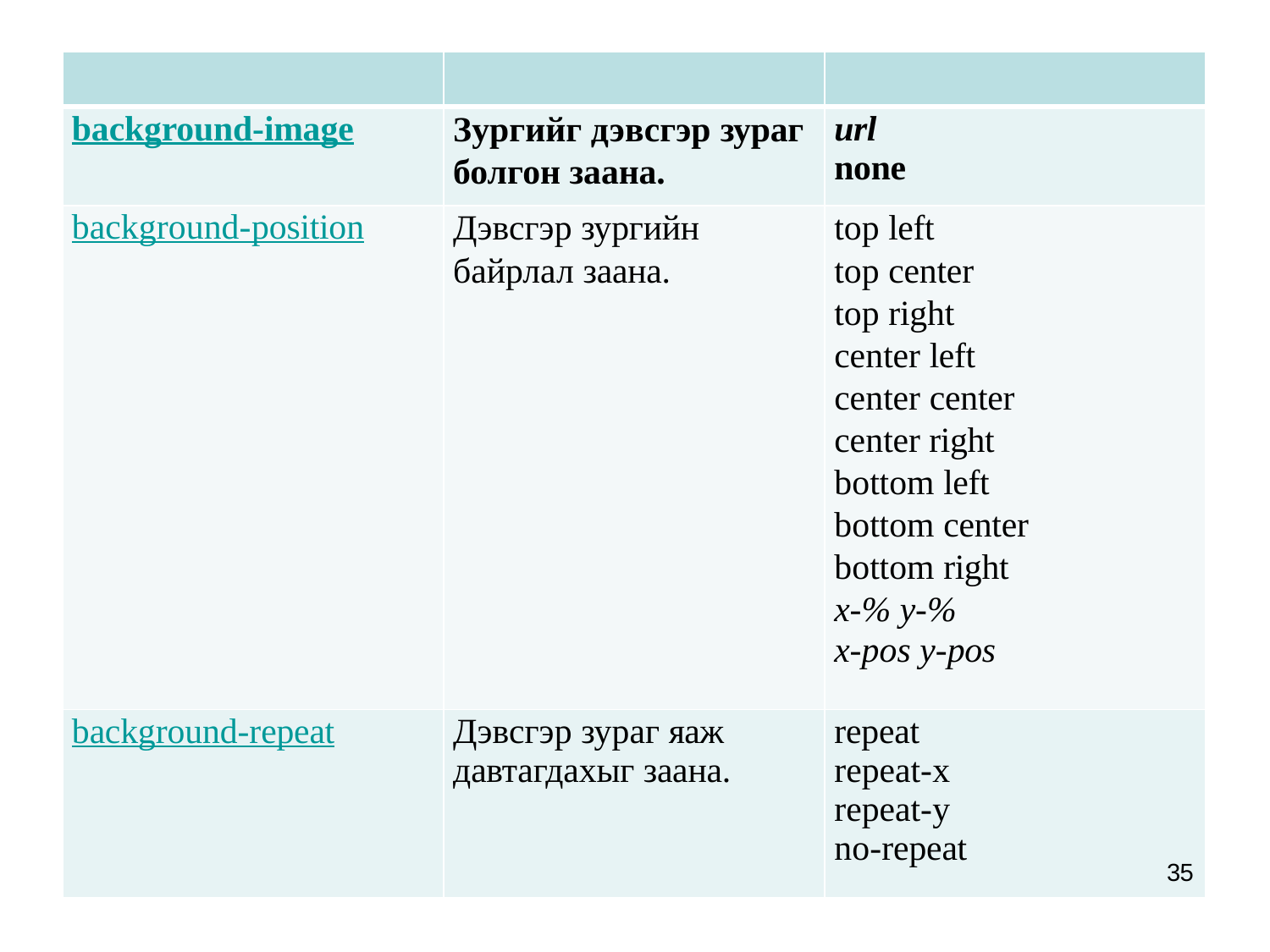

|  |  |  |
| --- | --- | --- |
| background-image | Зургийг дэвсгэр зураг болгон заана. | url none |
| background-position | Дэвсгэр зургийн байрлал заана. | top left top center top right center left center center center right bottom left bottom center bottom right x-% y-% x-pos y-pos |
| background-repeat | Дэвсгэр зураг яаж давтагдахыг заана. | repeat repeat-x repeat-y no-repeat 35 |